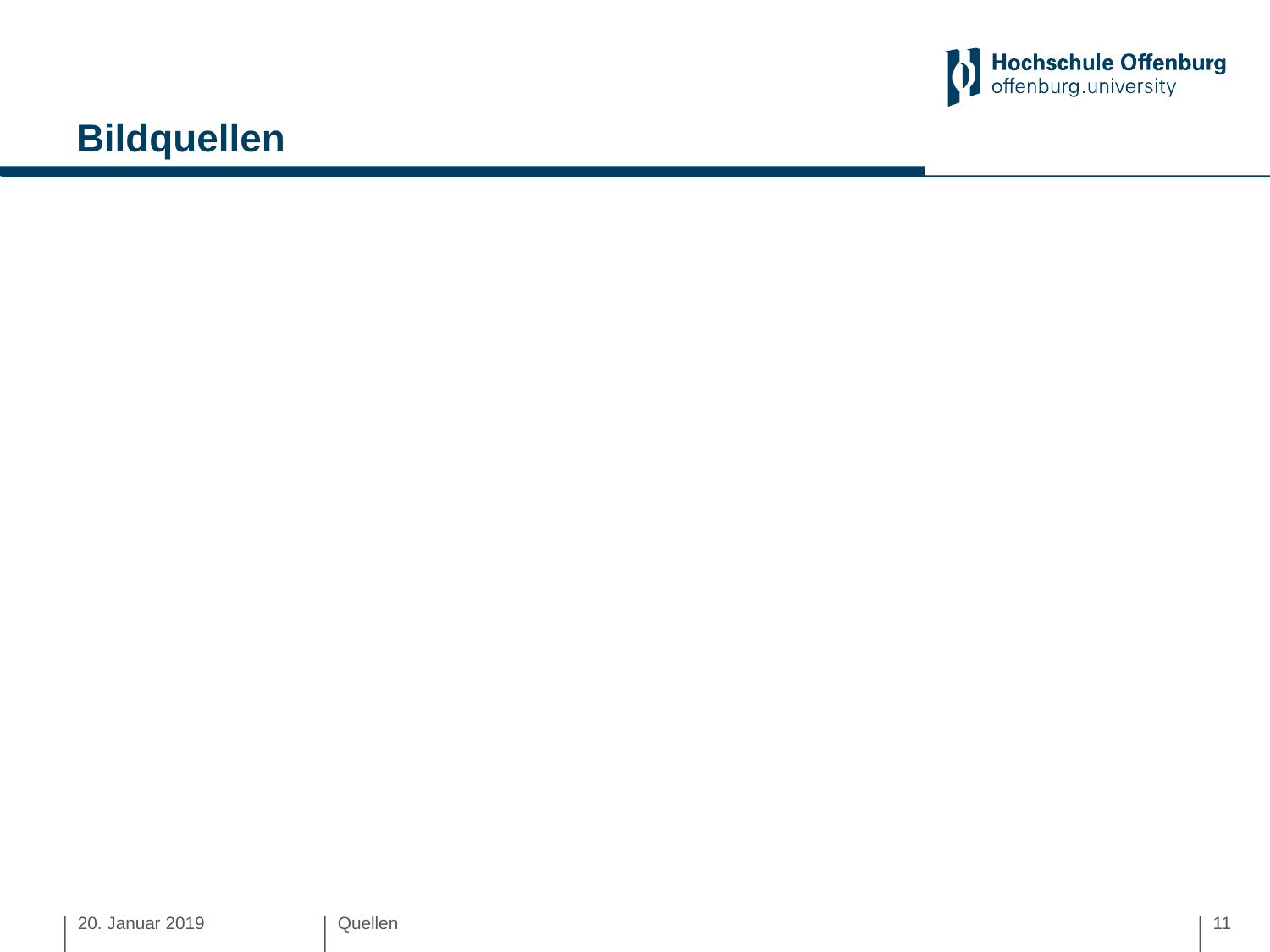

# Bildquellen

20. Januar 2019
Quellen
11